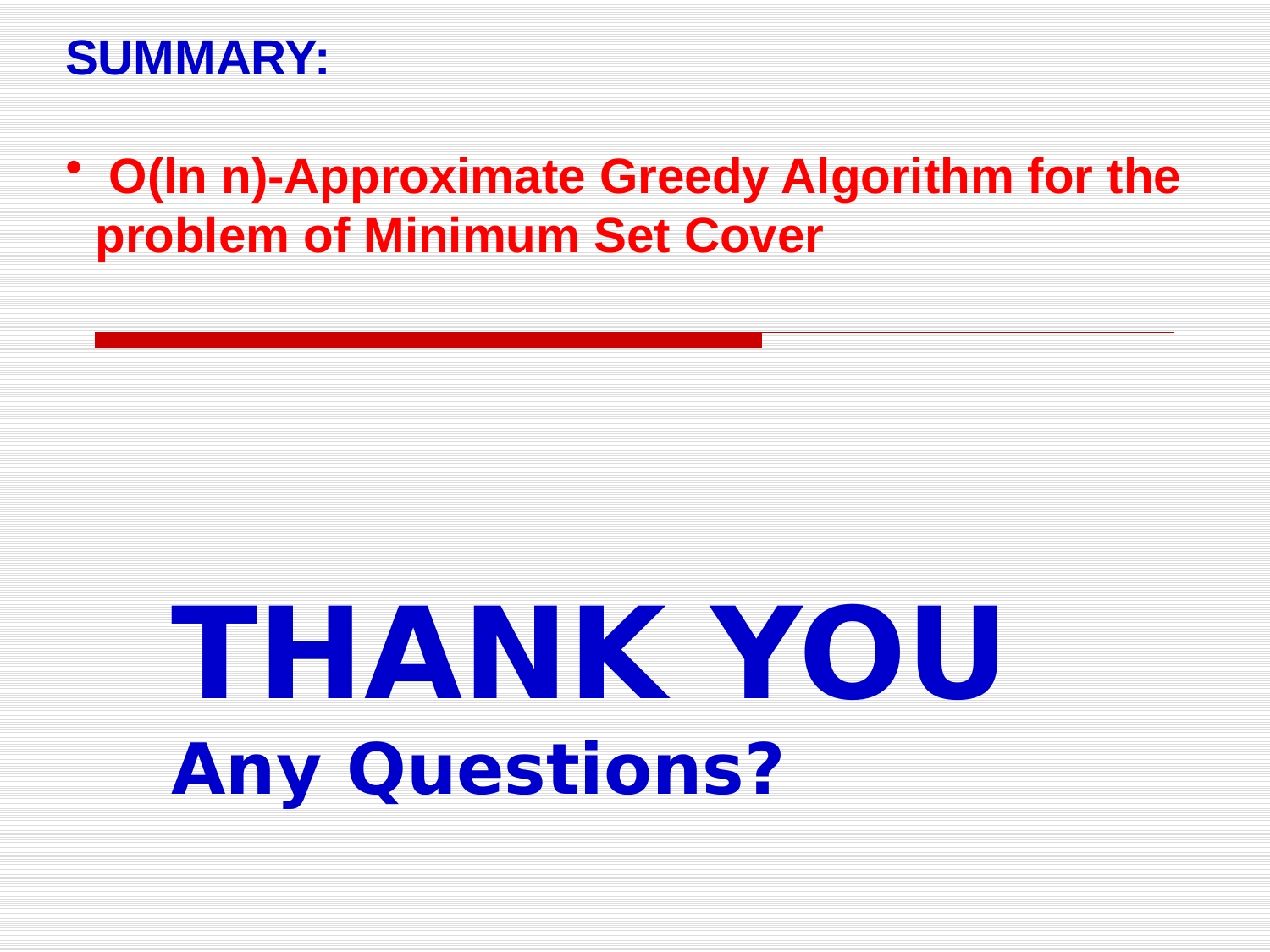

SUMMARY:

 O(ln n)-Approximate Greedy Algorithm for the problem of Minimum Set Cover

# THANK YOU Any Questions?